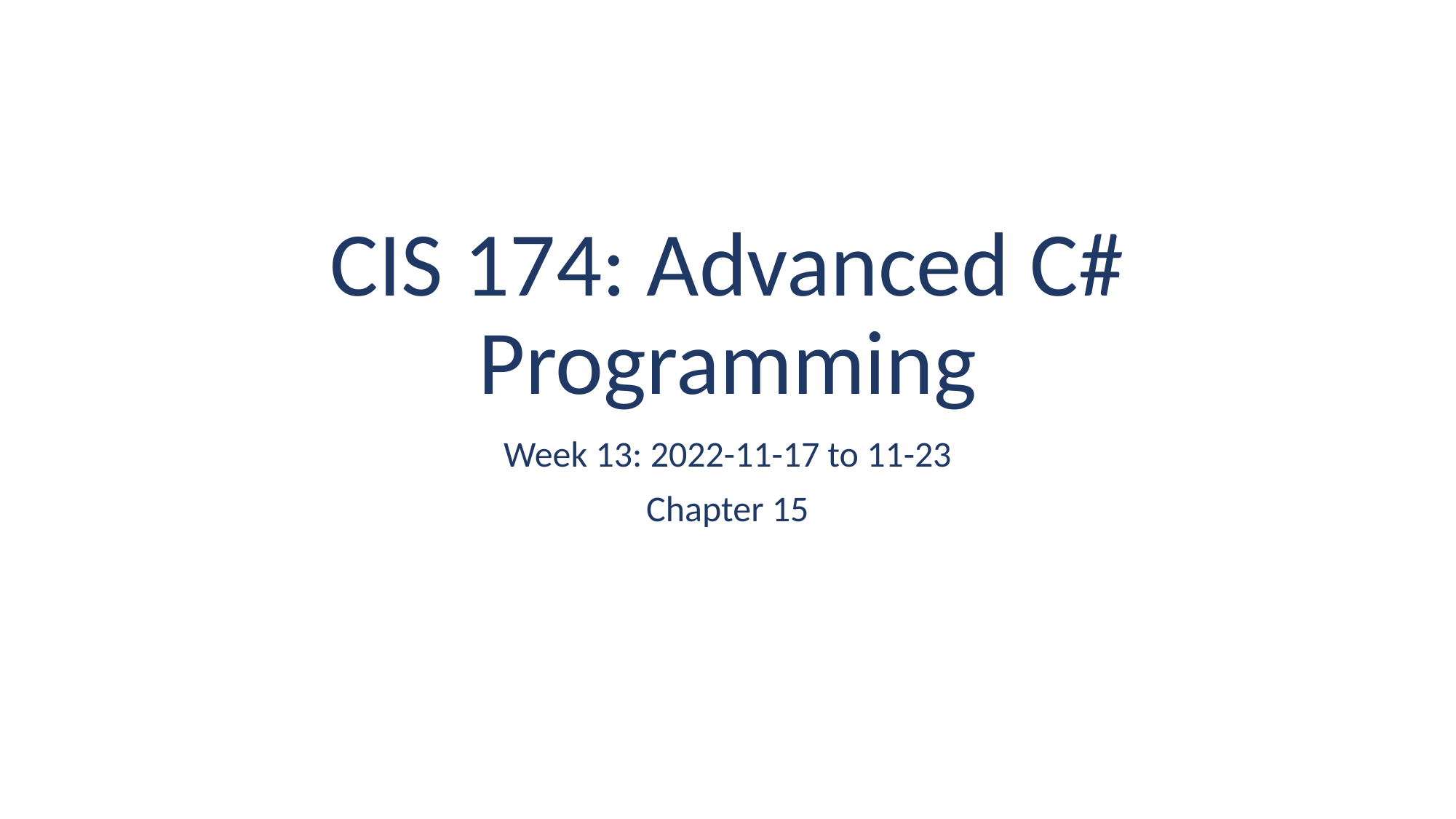

# CIS 174: Advanced C# Programming
Week 13: 2022-11-17 to 11-23
Chapter 15